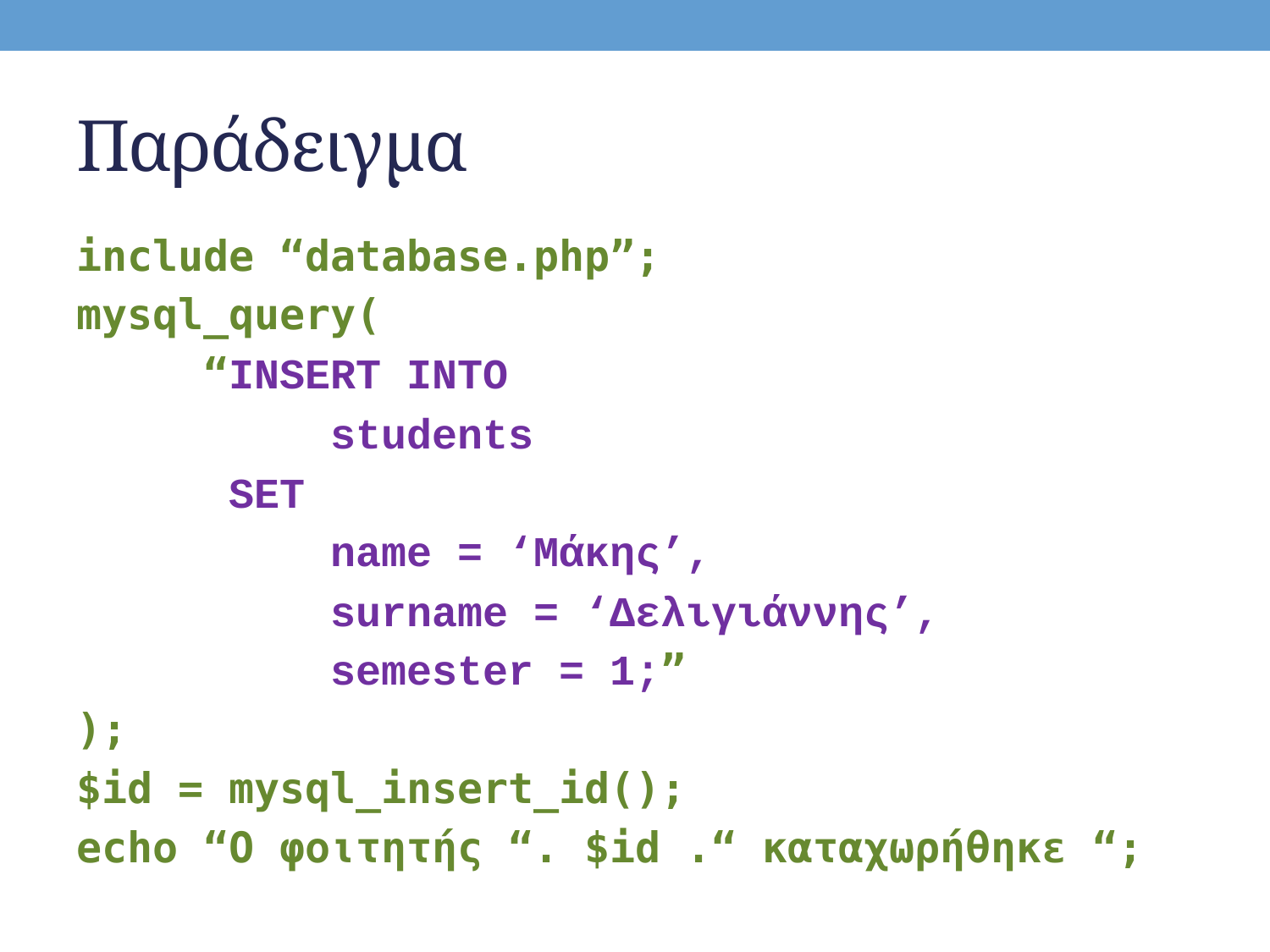

# Παράδειγμα
include “database.php”;
mysql_query(
	“INSERT INTO
		students
	 SET
		name = ‘Μάκης’,
		surname = ‘Δελιγιάννης’,
		semester = 1;”
);
$id = mysql_insert_id();
echo “Ο φοιτητής “. $id .“ καταχωρήθηκε “;